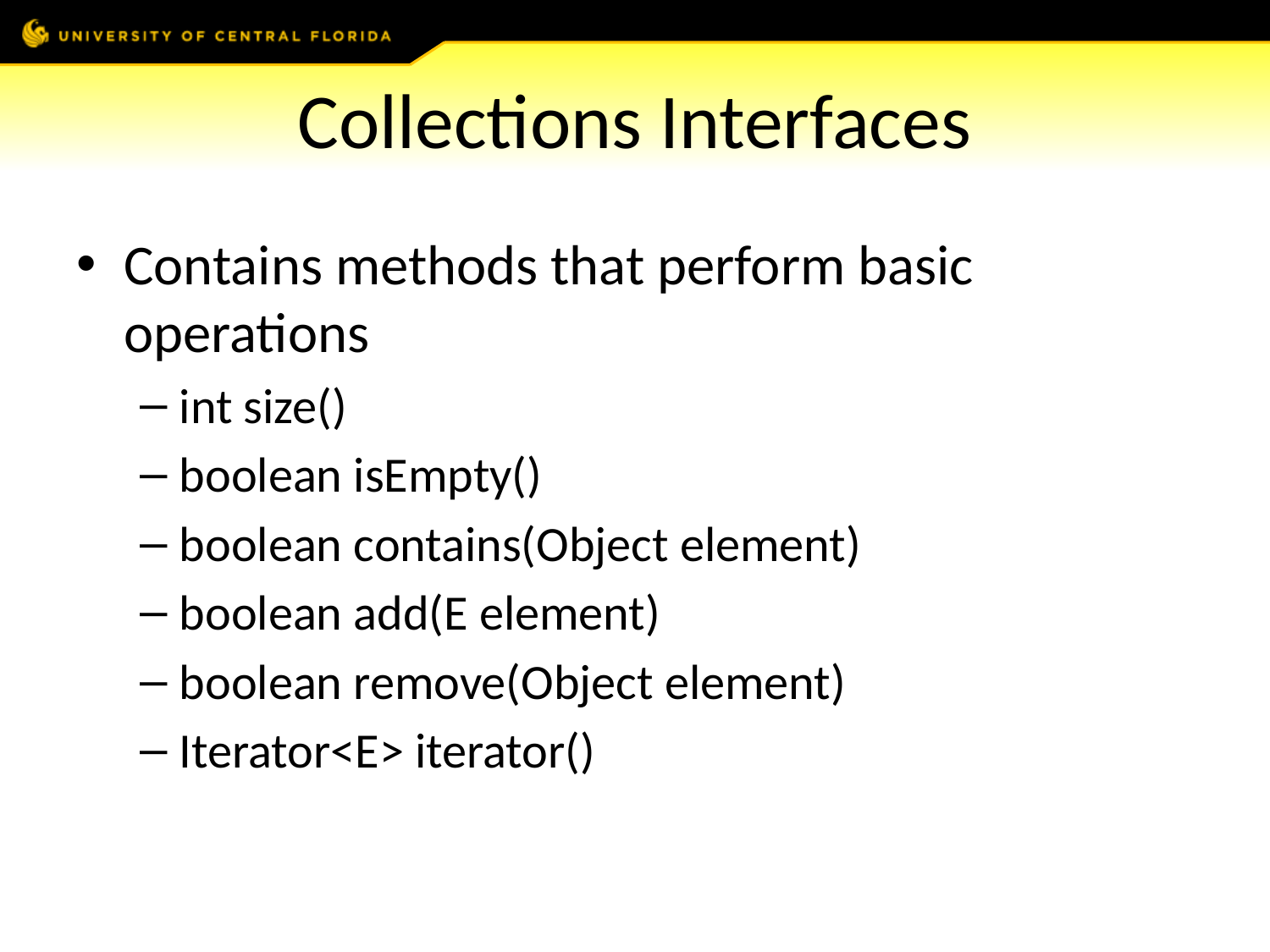

# Collections Interfaces
Contains methods that perform basic operations
int size()
boolean isEmpty()
boolean contains(Object element)
boolean add(E element)
boolean remove(Object element)
Iterator<E> iterator()